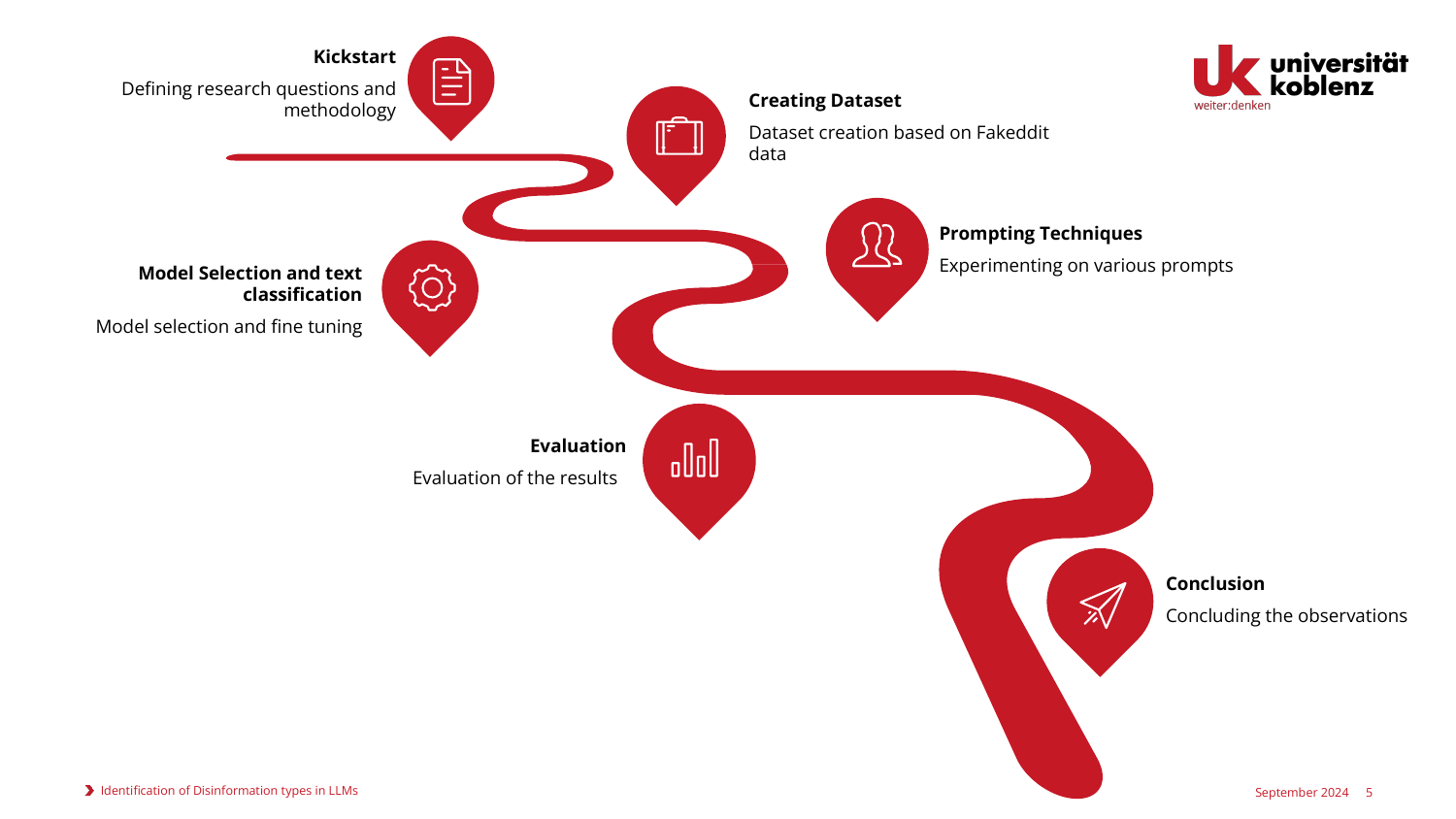

Kickstart
Defining research questions and methodology

Creating Dataset
Dataset creation based on Fakeddit data

Prompting Techniques
Experimenting on various prompts

Model Selection and text classification
Model selection and fine tuning

Evaluation
Evaluation of the results

Conclusion
Concluding the observations